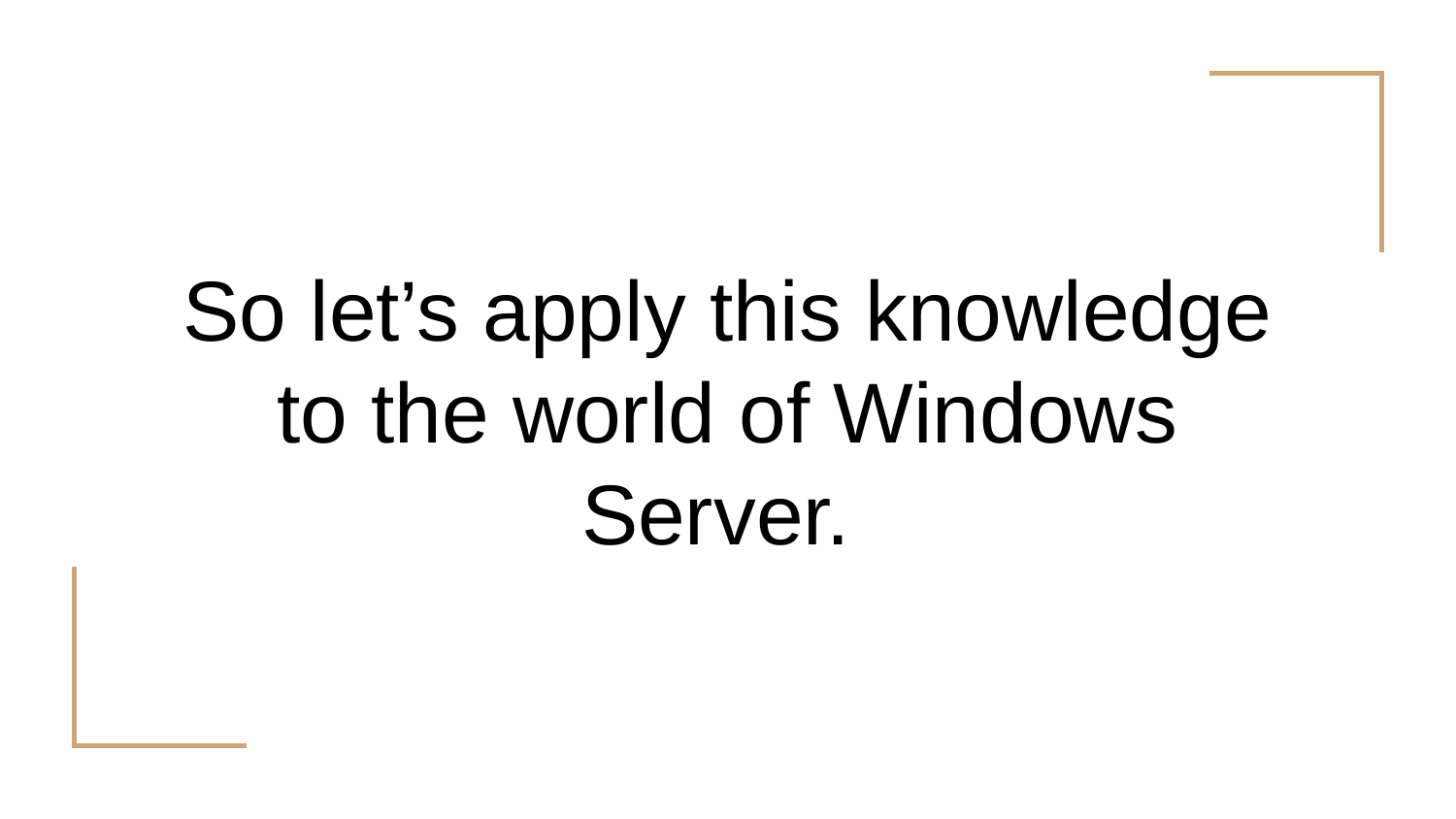

# So let’s apply this knowledge to the world of Windows Server.